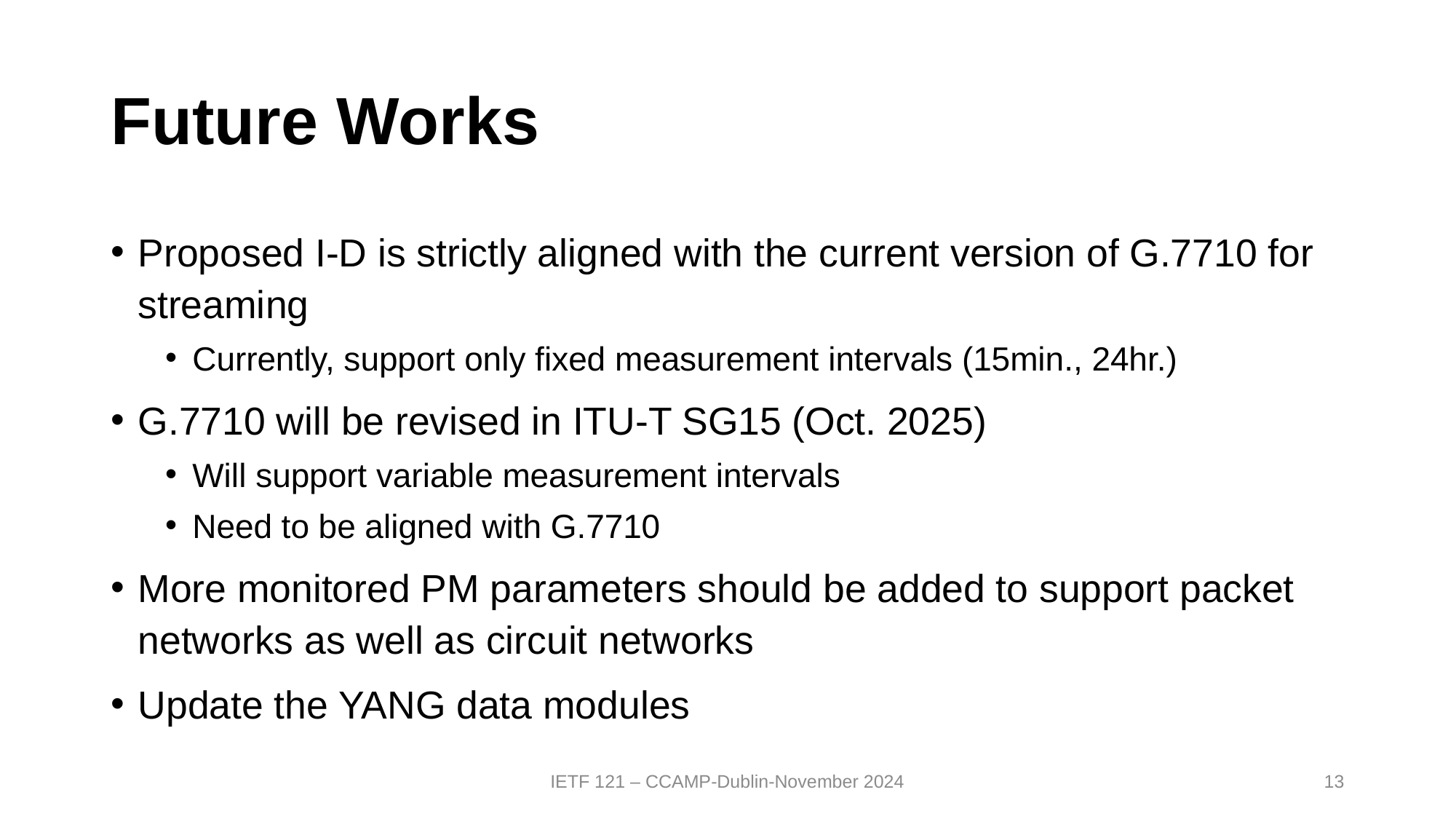

# Future Works
Proposed I-D is strictly aligned with the current version of G.7710 for streaming
Currently, support only fixed measurement intervals (15min., 24hr.)
G.7710 will be revised in ITU-T SG15 (Oct. 2025)
Will support variable measurement intervals
Need to be aligned with G.7710
More monitored PM parameters should be added to support packet networks as well as circuit networks
Update the YANG data modules

IETF 121 – CCAMP-Dublin-November 2024
13